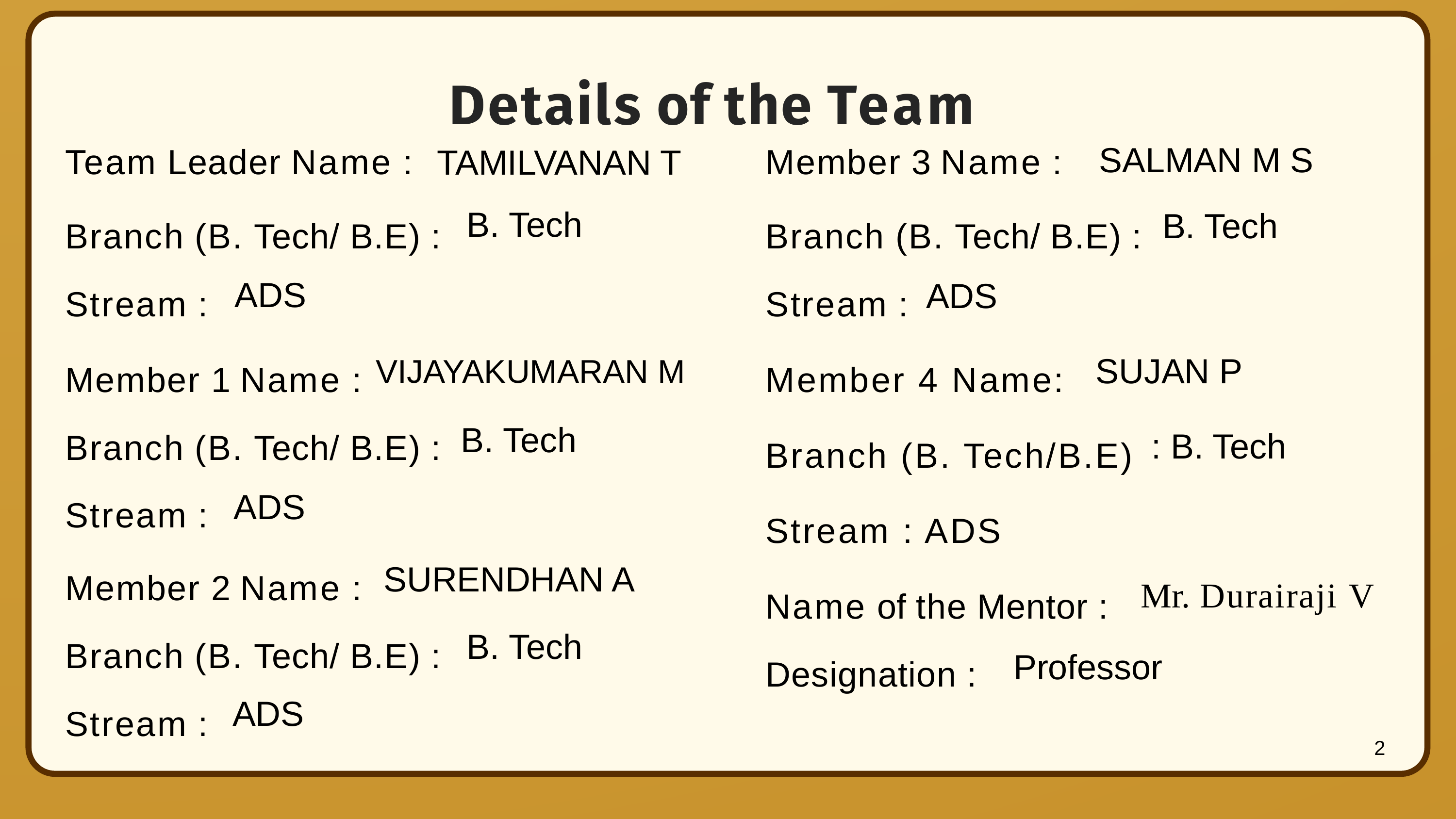

# Details of the Team
SALMAN M S
TAMILVANAN T
Team Leader Name :
Branch (B. Tech/ B.E) : Stream :
Member 1 Name :   Branch (B. Tech/ B.E) : Stream :
Member 2 Name : Branch (B. Tech/ B.E) : Stream :
Member 3 Name :
Branch (B. Tech/ B.E) : Stream :
Member 4 Name:
Branch (B. Tech/B.E)
Stream : ADS
Name of the Mentor : Designation :
B. Tech
B. Tech
ADS
ADS
SUJAN P
VIJAYAKUMARAN M
B. Tech
: B. Tech
ADS
SURENDHAN A
Mr. Durairaji V
B. Tech
Professor
ADS
7
2